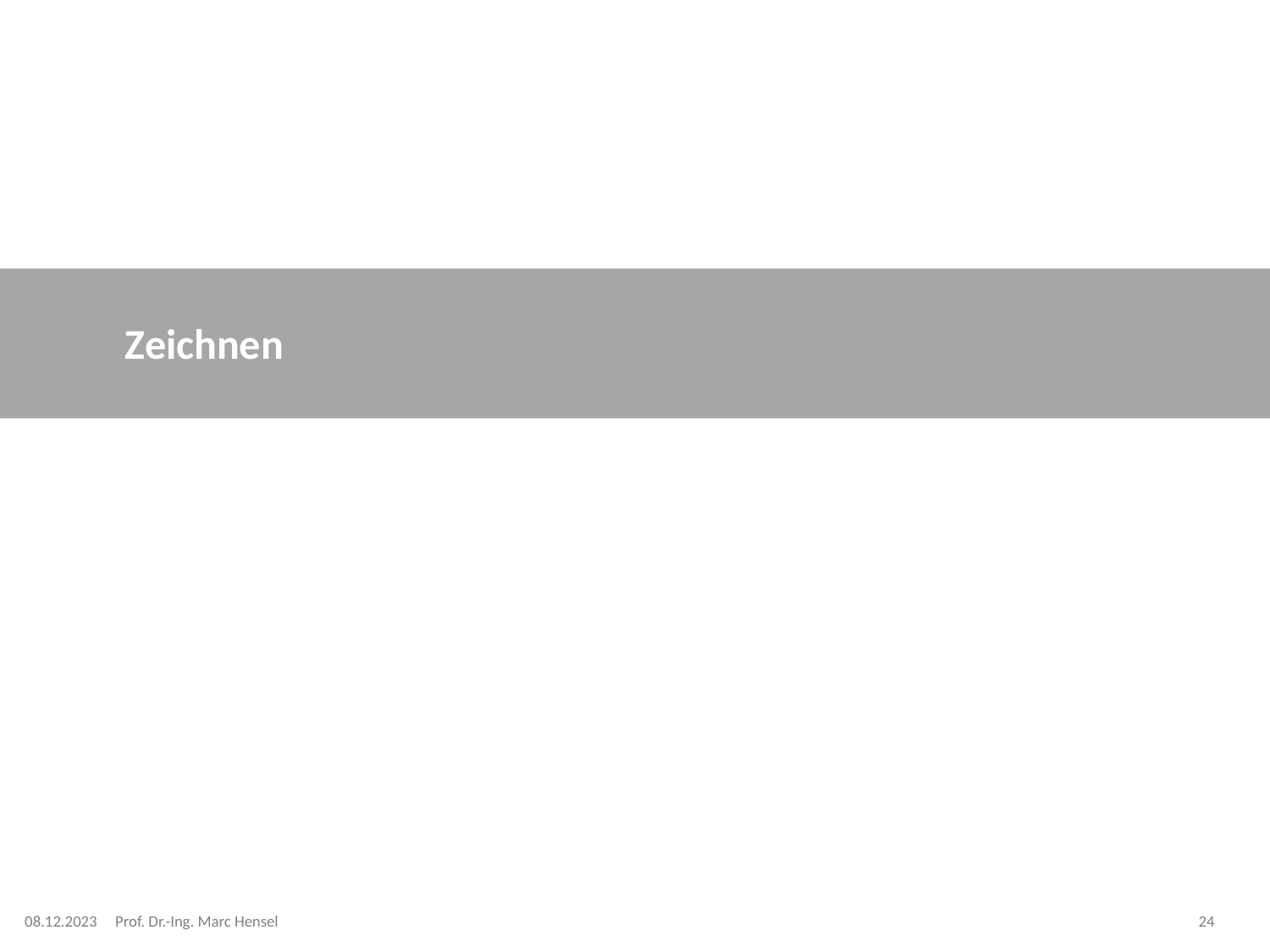

# Zeichnen

08.12.2023
Prof. Dr.-Ing. Marc Hensel
24